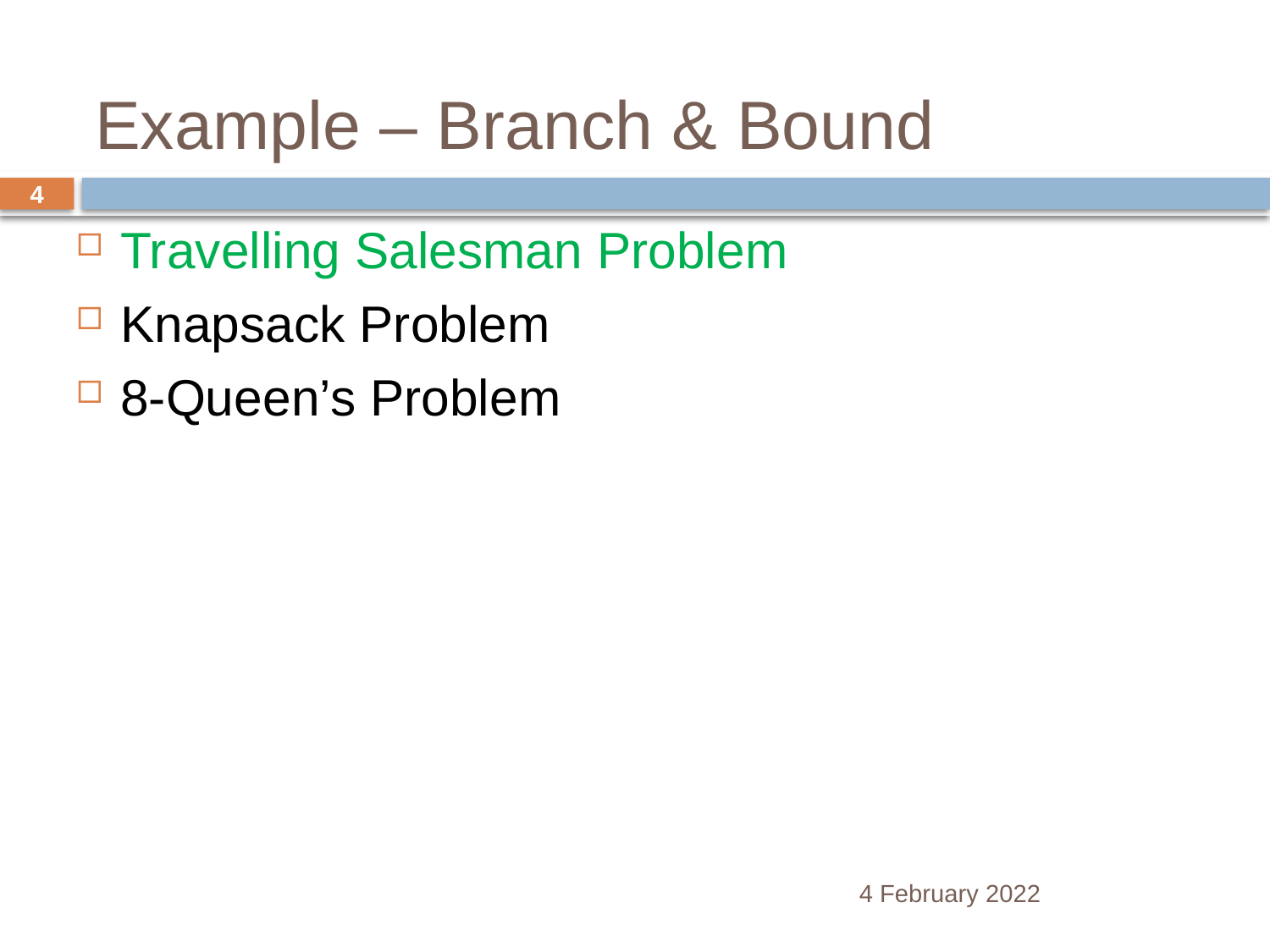

# Example – Branch & Bound
4
Travelling Salesman Problem
Knapsack Problem
8-Queen’s Problem
4 February 2022